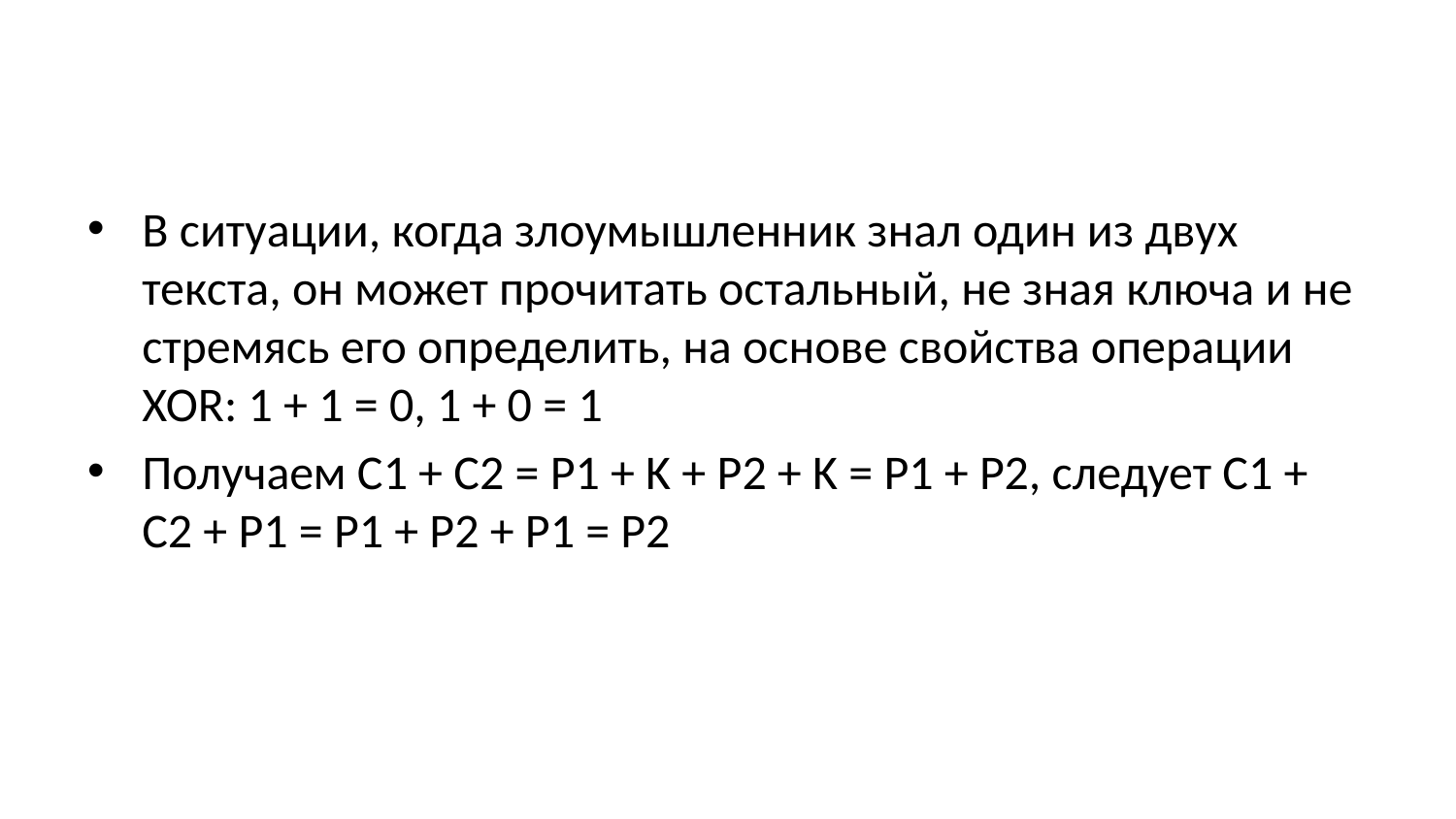

В ситуации, когда злоумышленник знал один из двух текста, он может прочитать остальный, не зная ключа и не стремясь его определить, на основе свойства операции XOR: 1 + 1 = 0, 1 + 0 = 1
Получаем С1 + С2 = P1 + K + P2 + K = P1 + P2, следует C1 + C2 + P1 = P1 + P2 + P1 = P2